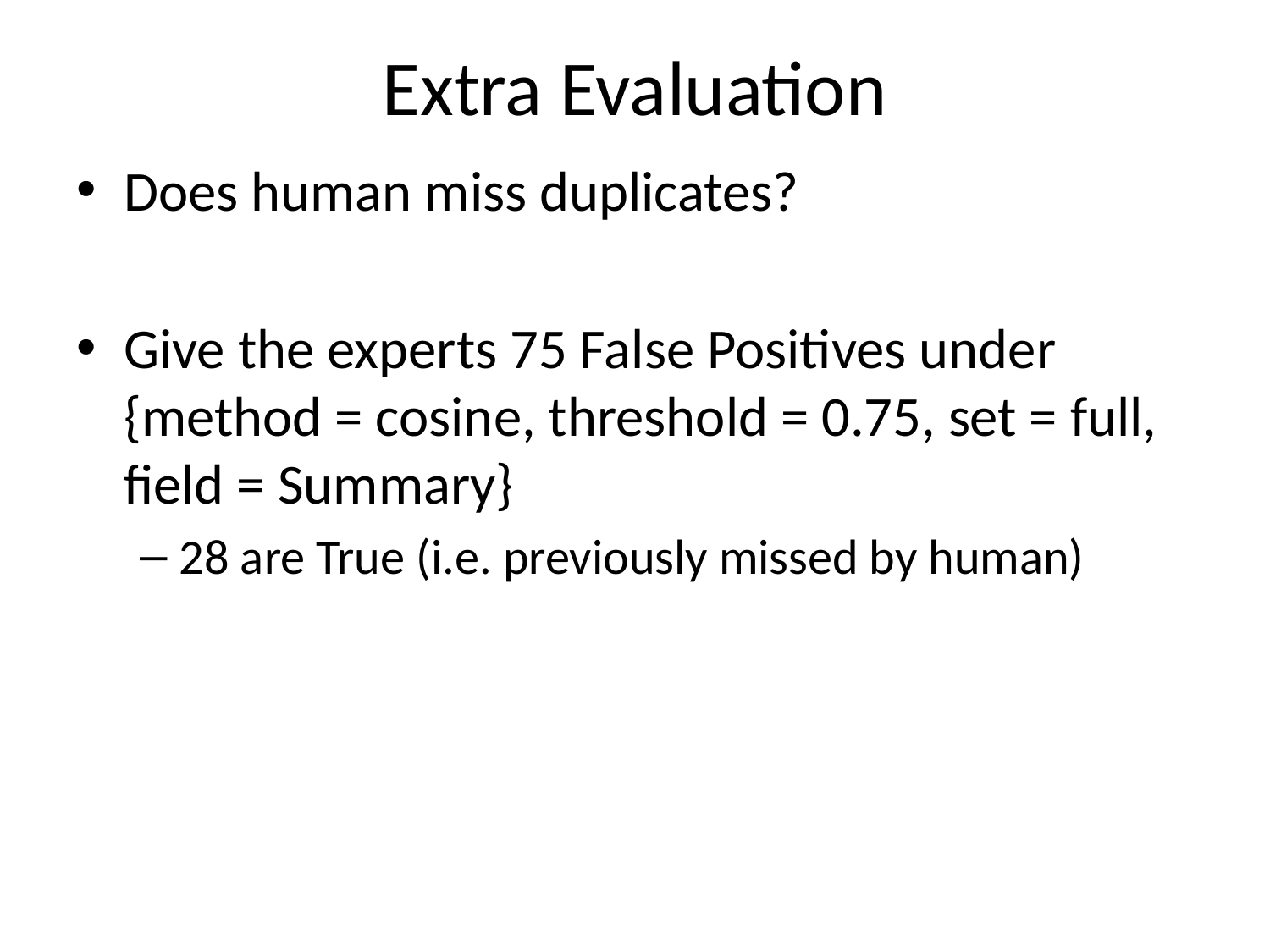

# Extra Evaluation
Does human miss duplicates?

Give the experts 75 False Positives under {method = cosine, threshold = 0.75, set = full, field = Summary}
28 are True (i.e. previously missed by human)